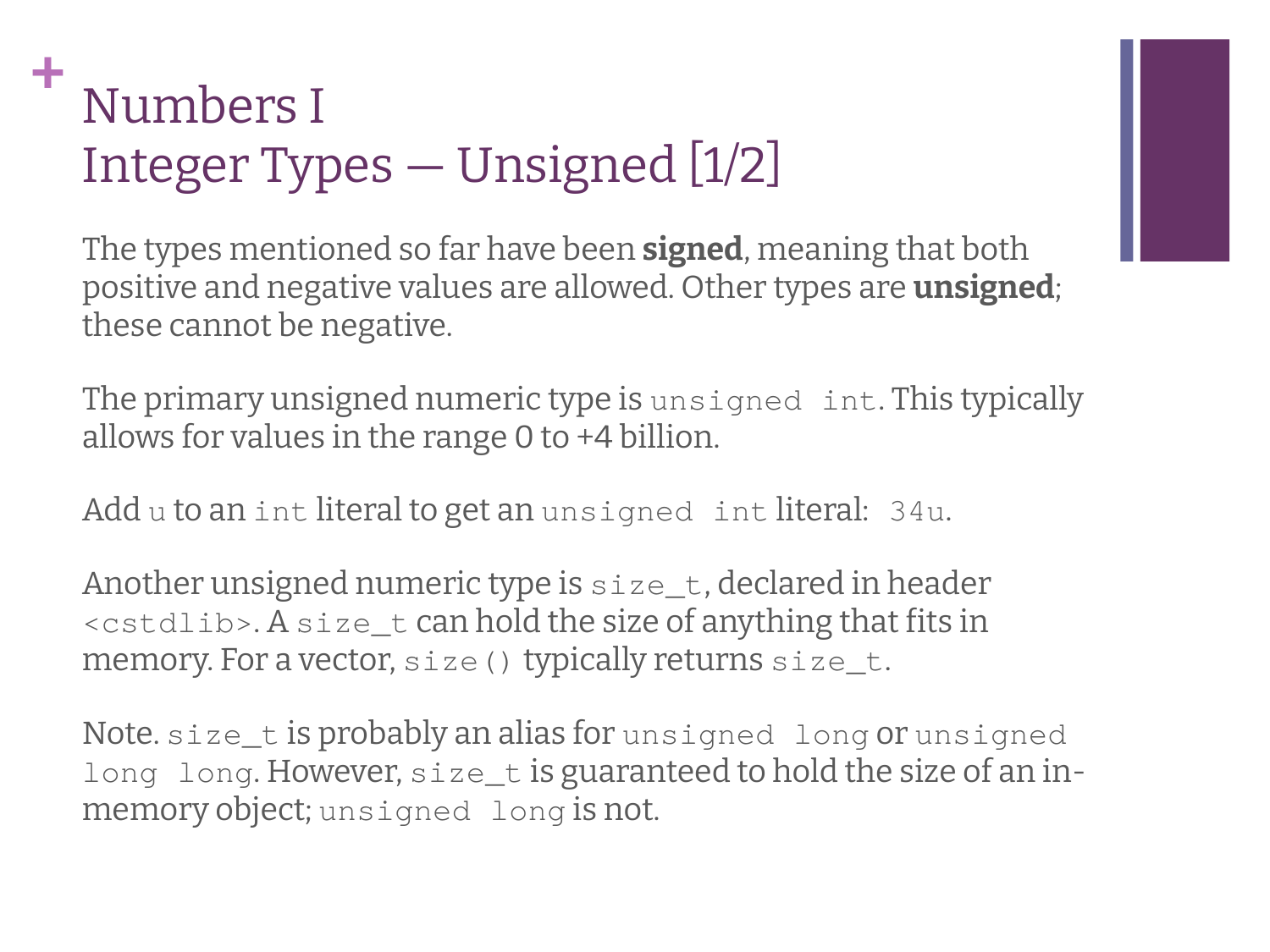

# Numbers I Integer Types — Unsigned [1/2]
The types mentioned so far have been signed, meaning that both positive and negative values are allowed. Other types are unsigned; these cannot be negative.
The primary unsigned numeric type is unsigned int. This typically allows for values in the range 0 to +4 billion.
Add u to an int literal to get an unsigned int literal: 34u.
Another unsigned numeric type is size_t, declared in header <cstdlib>. A size_t can hold the size of anything that fits in memory. For a vector, size() typically returns size_t.
Note. size_t is probably an alias for unsigned long or unsigned long long. However, size_t is guaranteed to hold the size of an in-memory object; unsigned long is not.